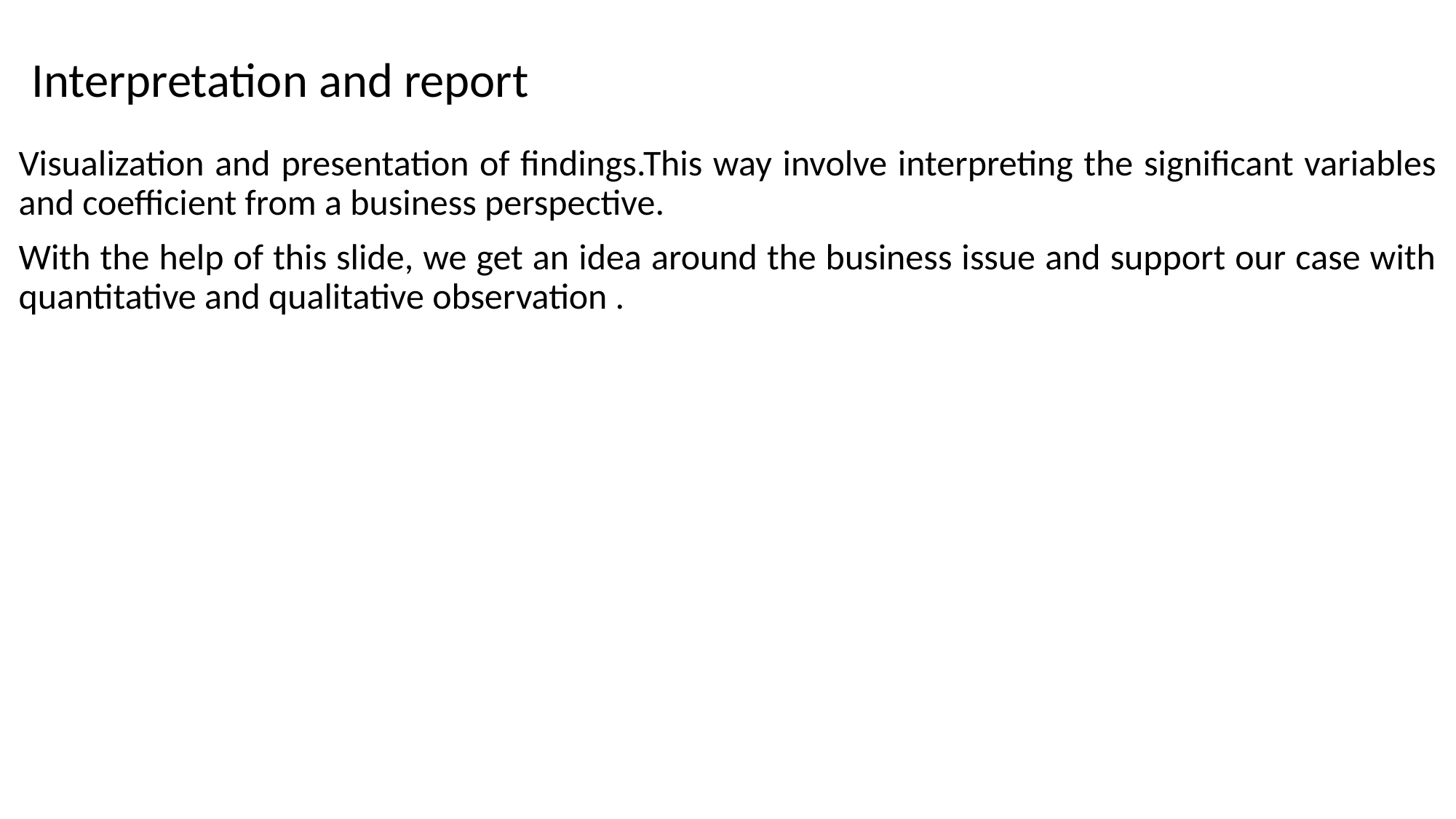

Interpretation and report
Visualization and presentation of findings.This way involve interpreting the significant variables and coefficient from a business perspective.
With the help of this slide, we get an idea around the business issue and support our case with quantitative and qualitative observation .